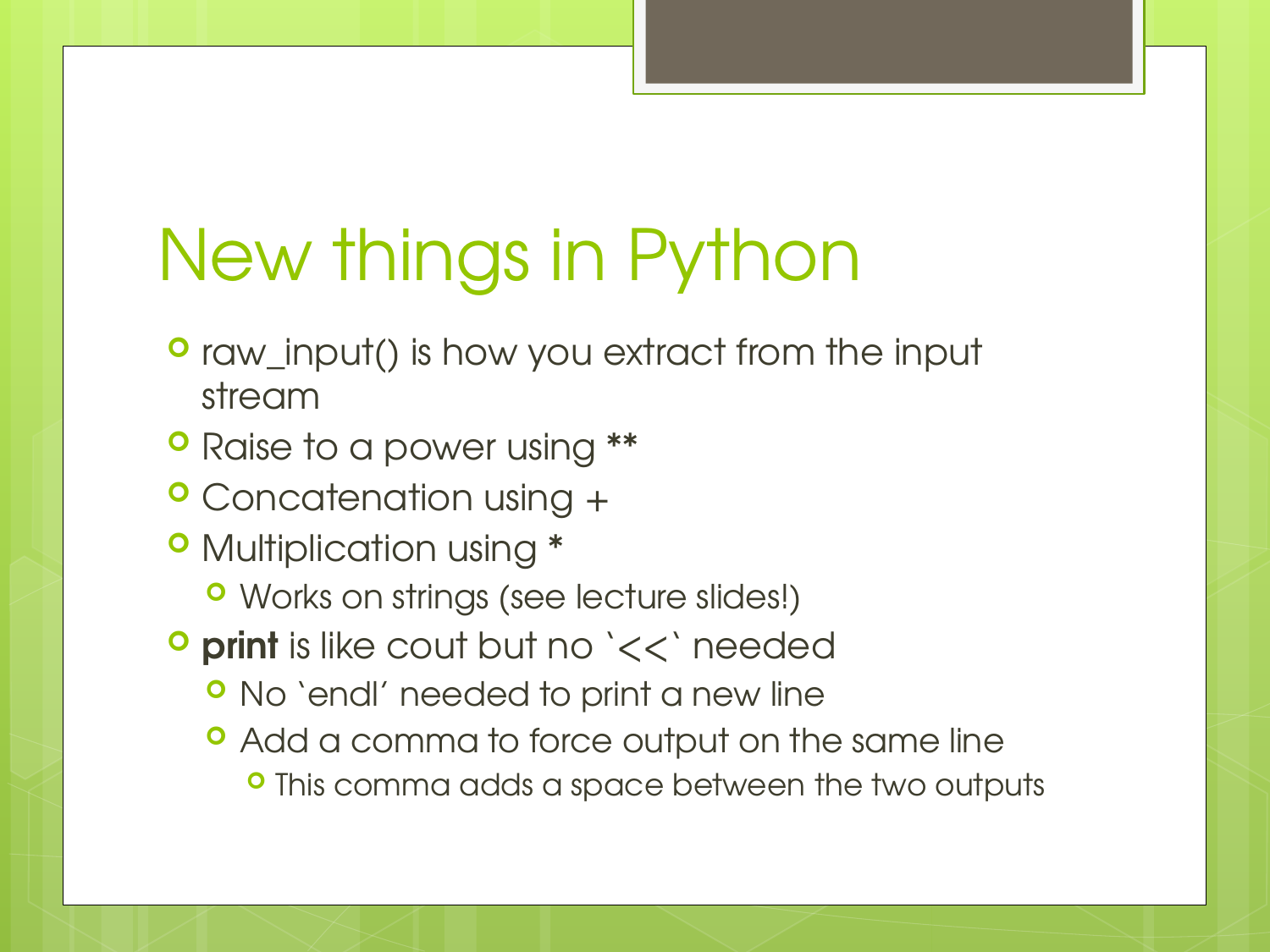

# New things in Python
raw_input() is how you extract from the input stream
Raise to a power using **
Concatenation using +
Multiplication using *
Works on strings (see lecture slides!)
print is like cout but no ‘<<‘ needed
No ‘endl’ needed to print a new line
Add a comma to force output on the same line
This comma adds a space between the two outputs